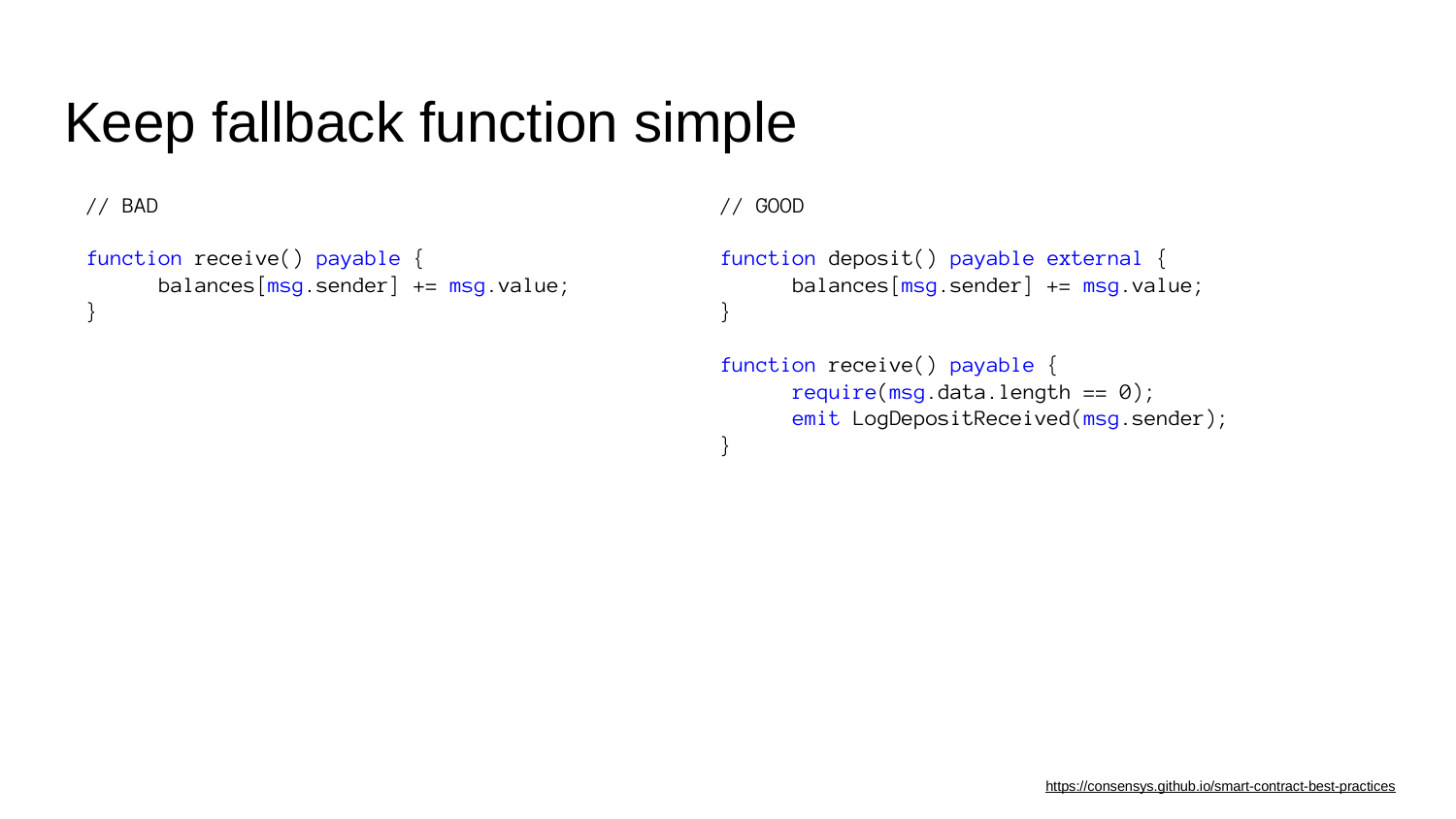

# Keep fallback function simple
// BAD

function receive() payable {
balances[msg.sender] += msg.value;
}

// GOOD

function deposit() payable external {
balances[msg.sender] += msg.value;
}

function receive() payable {
require(msg.data.length == 0);
emit LogDepositReceived(msg.sender);
}
https://consensys.github.io/smart-contract-best-practices